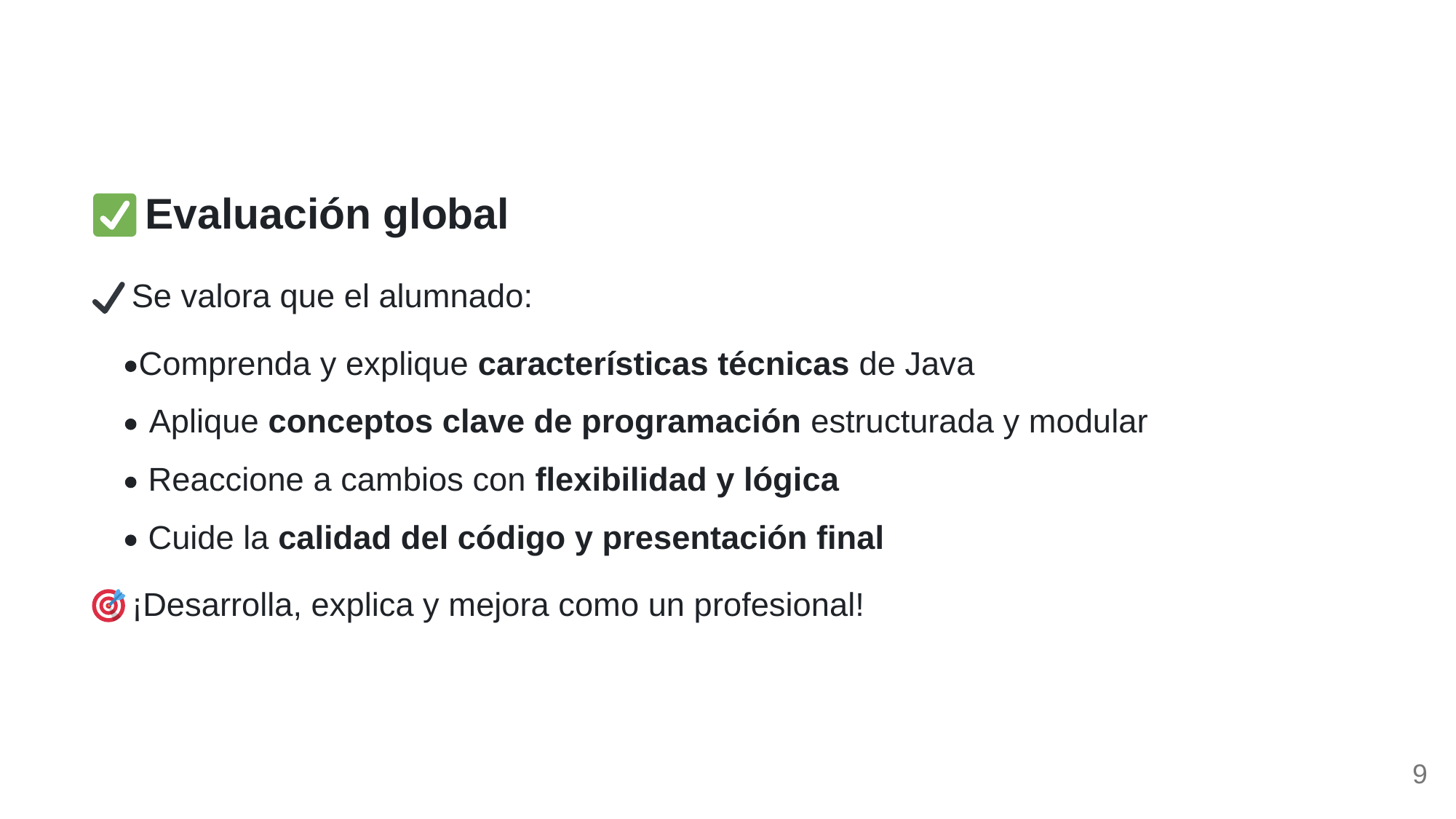

Evaluación global

 Se valora que el alumnado:

Comprenda y explique características técnicas de Java

Aplique conceptos clave de programación estructurada y modular

Reaccione a cambios con flexibilidad y lógica

Cuide la calidad del código y presentación final

 ¡Desarrolla, explica y mejora como un profesional!

9